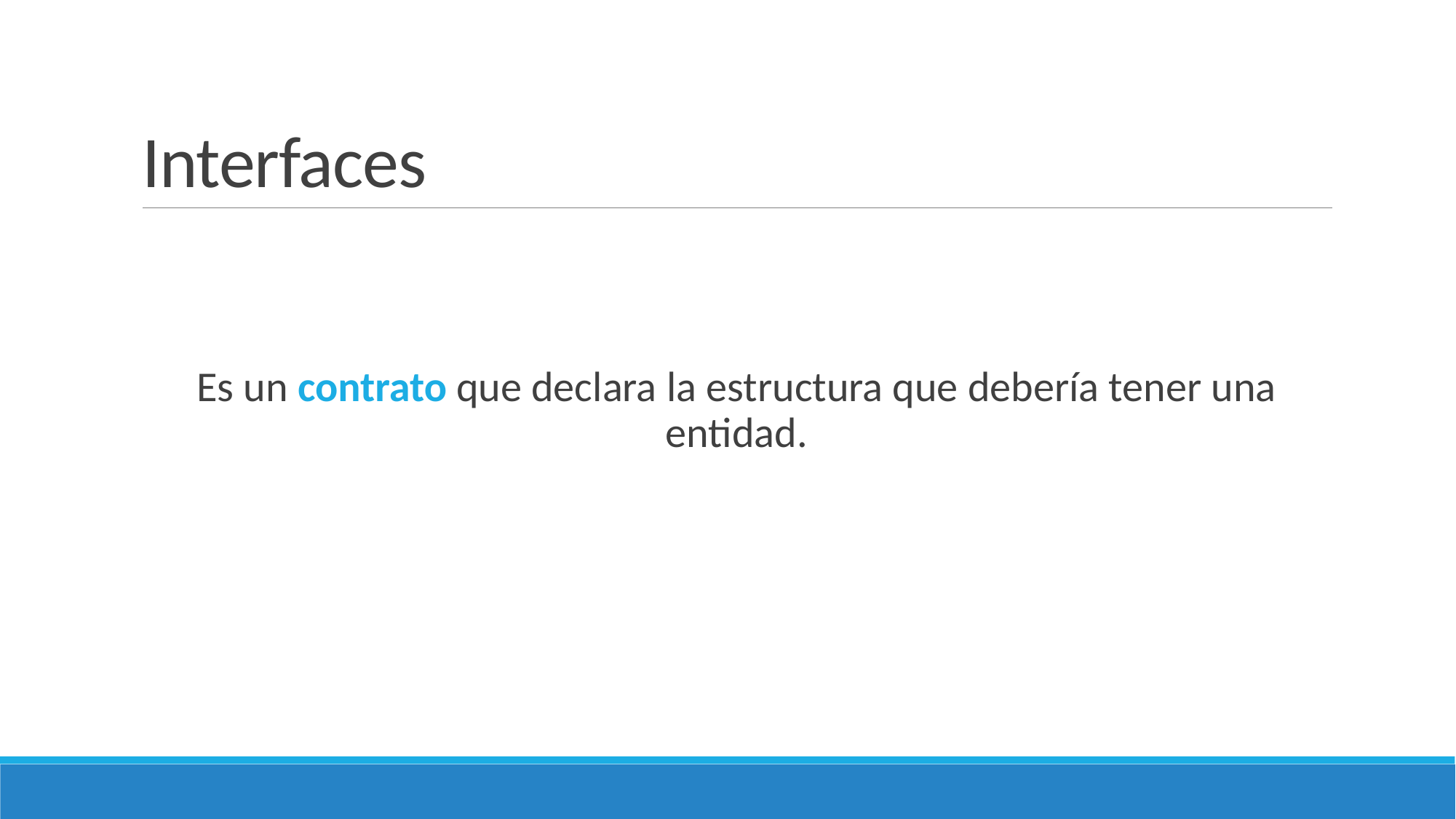

# Interfaces

Es un contrato que declara la estructura que debería tener una entidad.